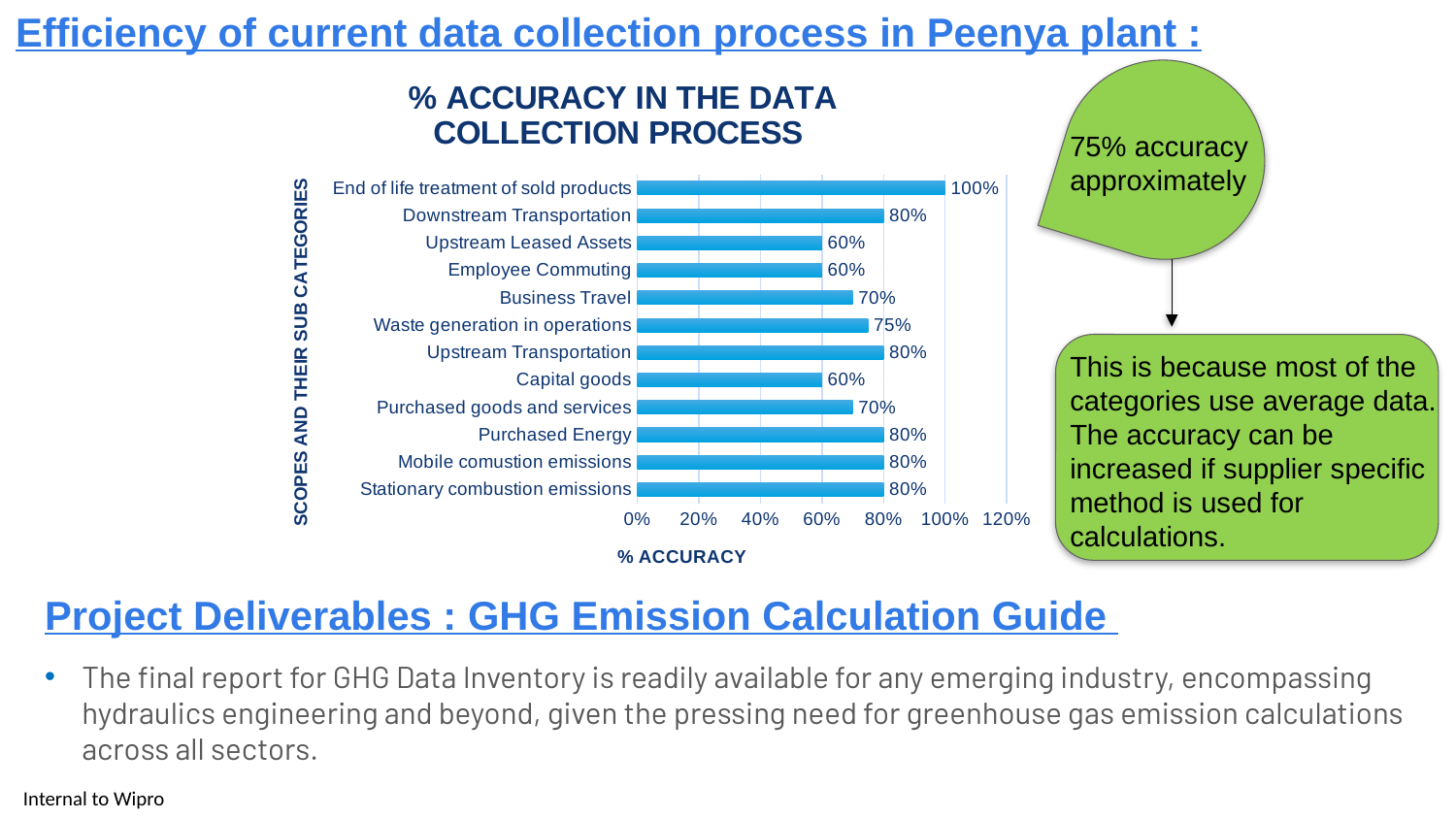

Efficiency of current data collection process in Peenya plant :

### Chart: % ACCURACY IN THE DATA COLLECTION PROCESS

| Category | PERCENTAGE ACCURACY  |
|---|---|
| Stationary combustion emissions | 0.8 |
| Mobile comustion emissions | 0.8 |
| Purchased Energy | 0.8 |
| Purchased goods and services | 0.7 |
| Capital goods | 0.6 |
| Upstream Transportation | 0.8 |
| Waste generation in operations | 0.75 |
| Business Travel | 0.7 |
| Employee Commuting | 0.6 |
| Upstream Leased Assets | 0.6 |
| Downstream Transportation | 0.8 |
| End of life treatment of sold products | 1.0 |
75% accuracy approximately

This is because most of the categories use average data. The accuracy can be increased if supplier specific method is used for calculations.
Project Deliverables : GHG Emission Calculation Guide
The final report for GHG Data Inventory is readily available for any emerging industry, encompassing hydraulics engineering and beyond, given the pressing need for greenhouse gas emission calculations across all sectors.